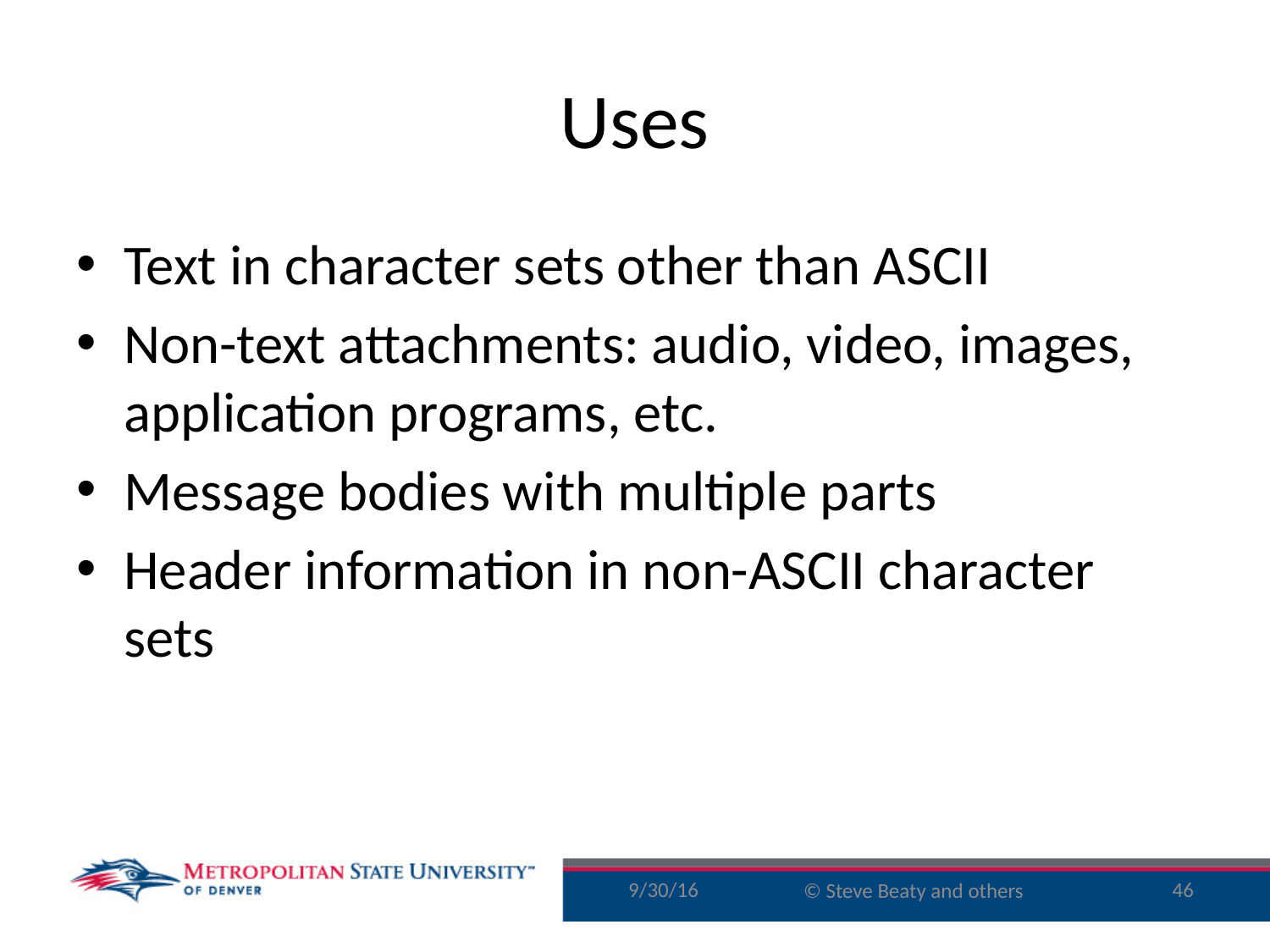

# Uses
Text in character sets other than ASCII
Non-text attachments: audio, video, images, application programs, etc.
Message bodies with multiple parts
Header information in non-ASCII character sets

9/30/16
46
© Steve Beaty and others